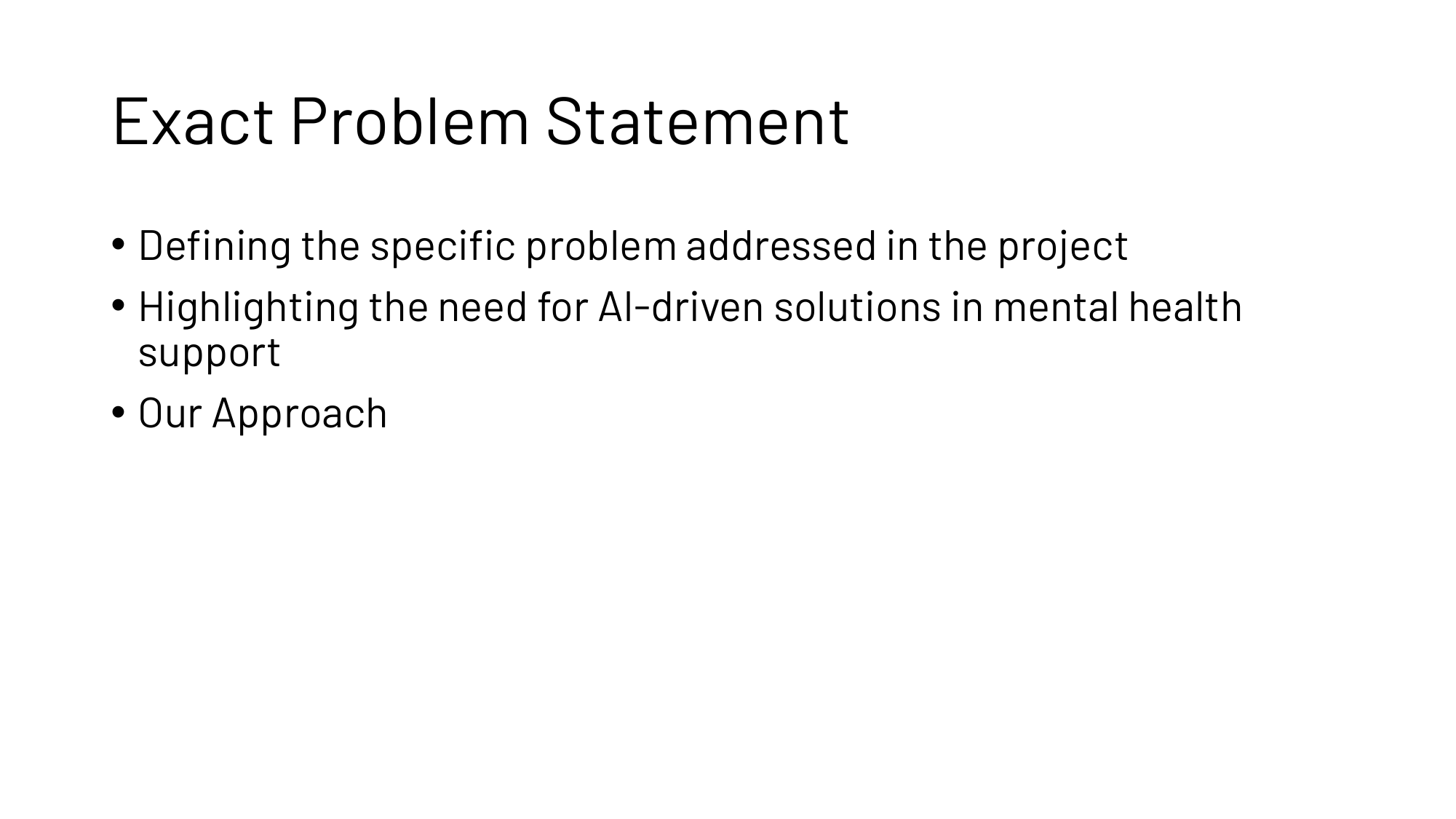

# Exact Problem Statement
Defining the specific problem addressed in the project
Highlighting the need for AI-driven solutions in mental health support
Our Approach